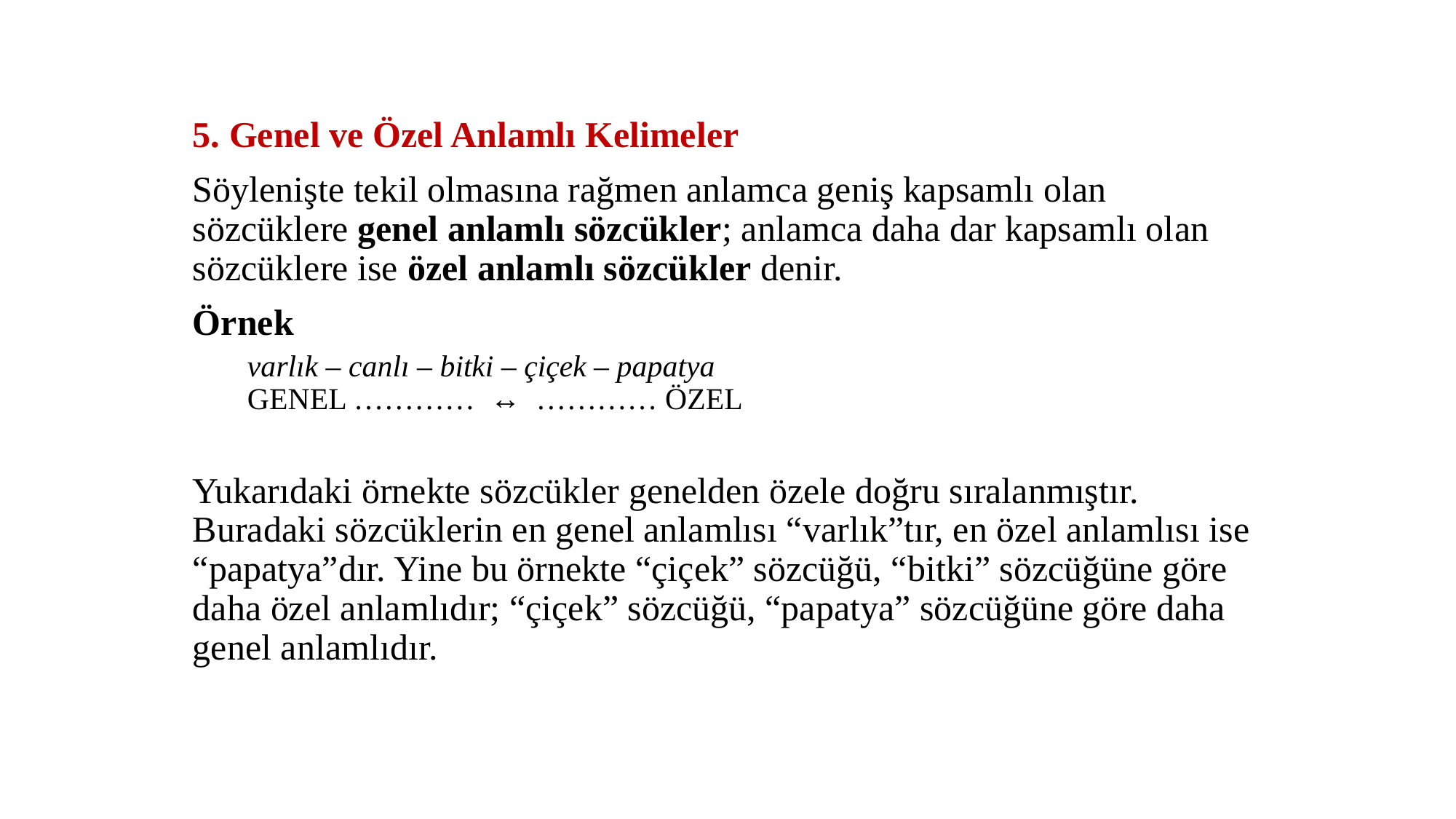

5. Genel ve Özel Anlamlı Kelimeler
Söylenişte tekil olmasına rağmen anlamca geniş kapsamlı olan sözcüklere genel anlamlı sözcükler; anlamca daha dar kapsamlı olan sözcüklere ise özel anlamlı sözcükler denir.
Örnek
varlık – canlı – bitki – çiçek – papatya
GENEL …………  ↔  ………… ÖZEL

Yukarıdaki örnekte sözcükler genelden özele doğru sıralanmıştır. Buradaki sözcüklerin en genel anlamlısı “varlık”tır, en özel anlamlısı ise “papatya”dır. Yine bu örnekte “çiçek” sözcüğü, “bitki” sözcüğüne göre daha özel anlamlıdır; “çiçek” sözcüğü, “papatya” sözcüğüne göre daha genel anlamlıdır.